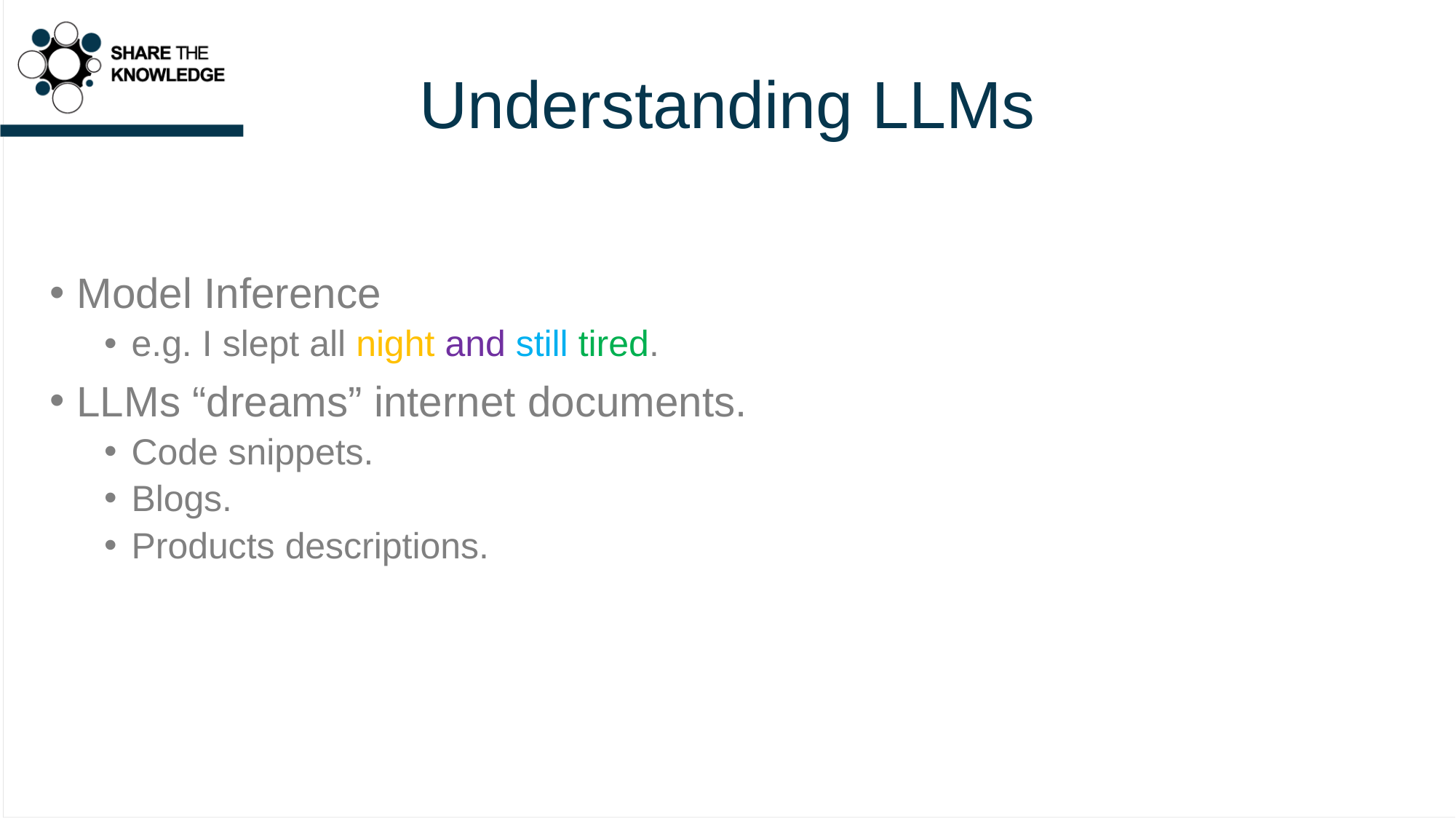

# Understanding LLMs
Model Inference
e.g. I slept all night and still tired.
LLMs “dreams” internet documents.
Code snippets.
Blogs.
Products descriptions.